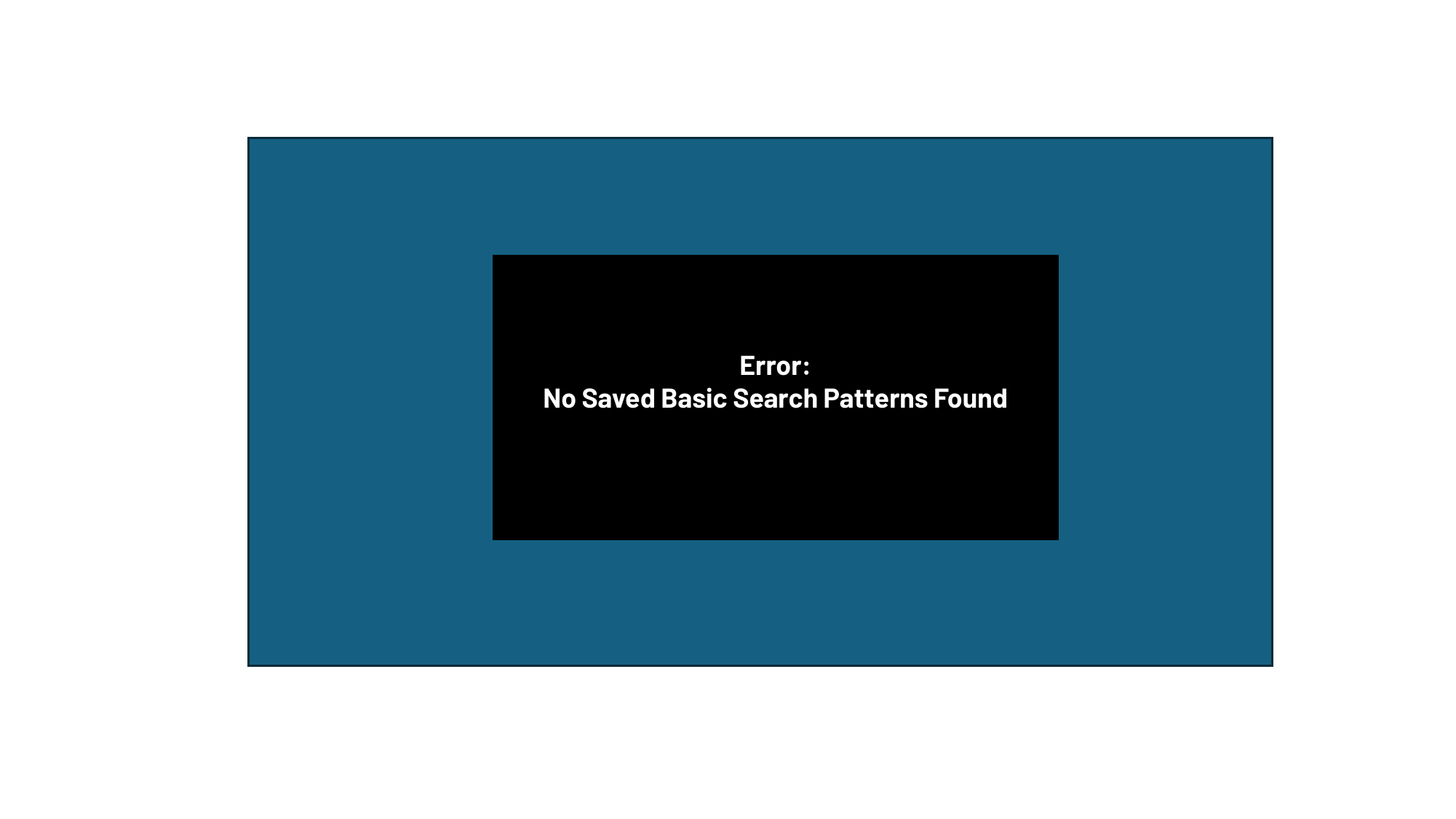

Error:
No Saved Basic Search Patterns Found